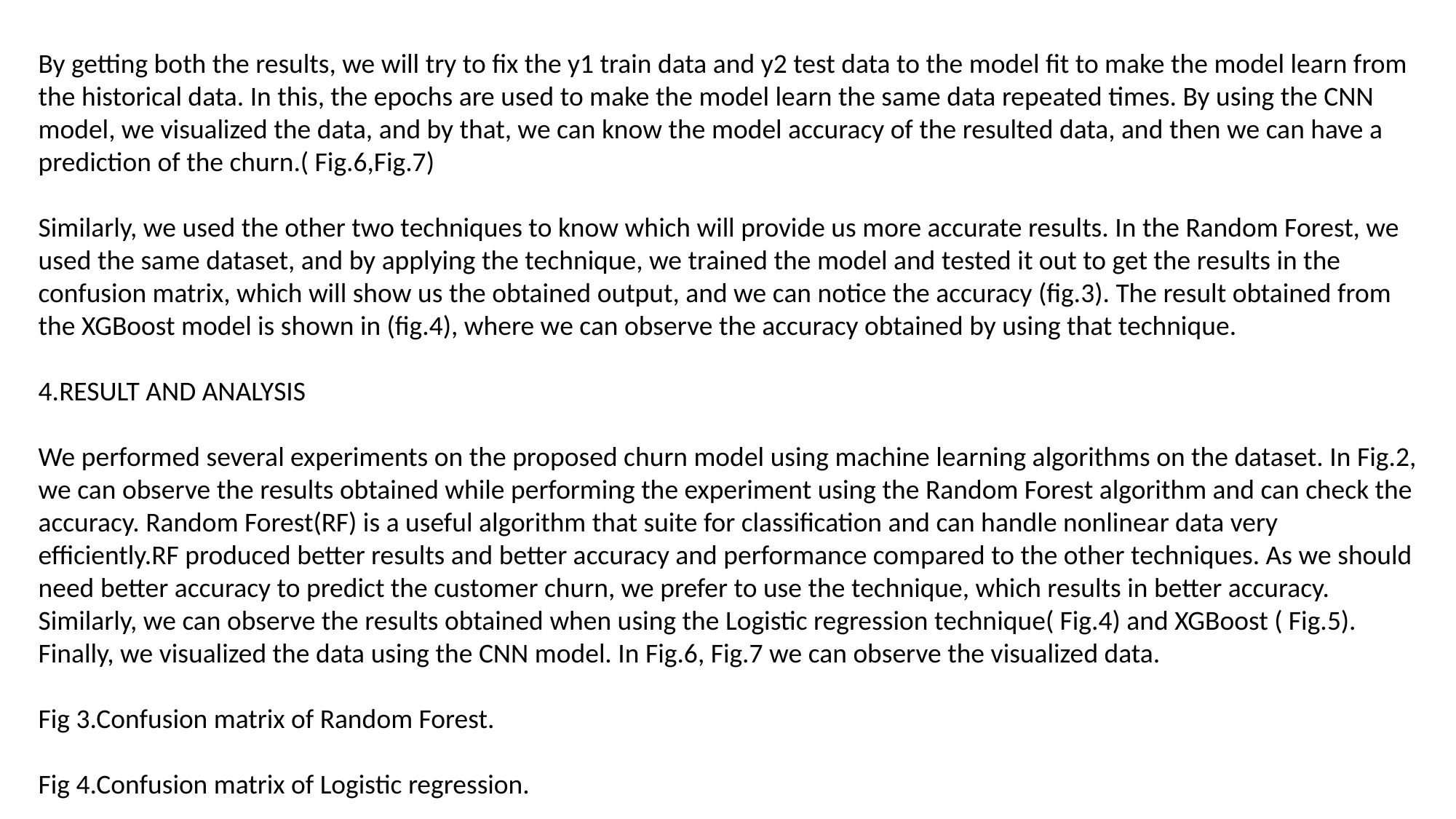

By getting both the results, we will try to fix the y1 train data and y2 test data to the model fit to make the model learn from the historical data. In this, the epochs are used to make the model learn the same data repeated times. By using the CNN model, we visualized the data, and by that, we can know the model accuracy of the resulted data, and then we can have a prediction of the churn.( Fig.6,Fig.7)

Similarly, we used the other two techniques to know which will provide us more accurate results. In the Random Forest, we used the same dataset, and by applying the technique, we trained the model and tested it out to get the results in the confusion matrix, which will show us the obtained output, and we can notice the accuracy (fig.3). The result obtained from the XGBoost model is shown in (fig.4), where we can observe the accuracy obtained by using that technique.

4.RESULT AND ANALYSIS

We performed several experiments on the proposed churn model using machine learning algorithms on the dataset. In Fig.2, we can observe the results obtained while performing the experiment using the Random Forest algorithm and can check the accuracy. Random Forest(RF) is a useful algorithm that suite for classification and can handle nonlinear data very efficiently.RF produced better results and better accuracy and performance compared to the other techniques. As we should need better accuracy to predict the customer churn, we prefer to use the technique, which results in better accuracy. Similarly, we can observe the results obtained when using the Logistic regression technique( Fig.4) and XGBoost ( Fig.5). Finally, we visualized the data using the CNN model. In Fig.6, Fig.7 we can observe the visualized data.

Fig 3.Confusion matrix of Random Forest.

Fig 4.Confusion matrix of Logistic regression.